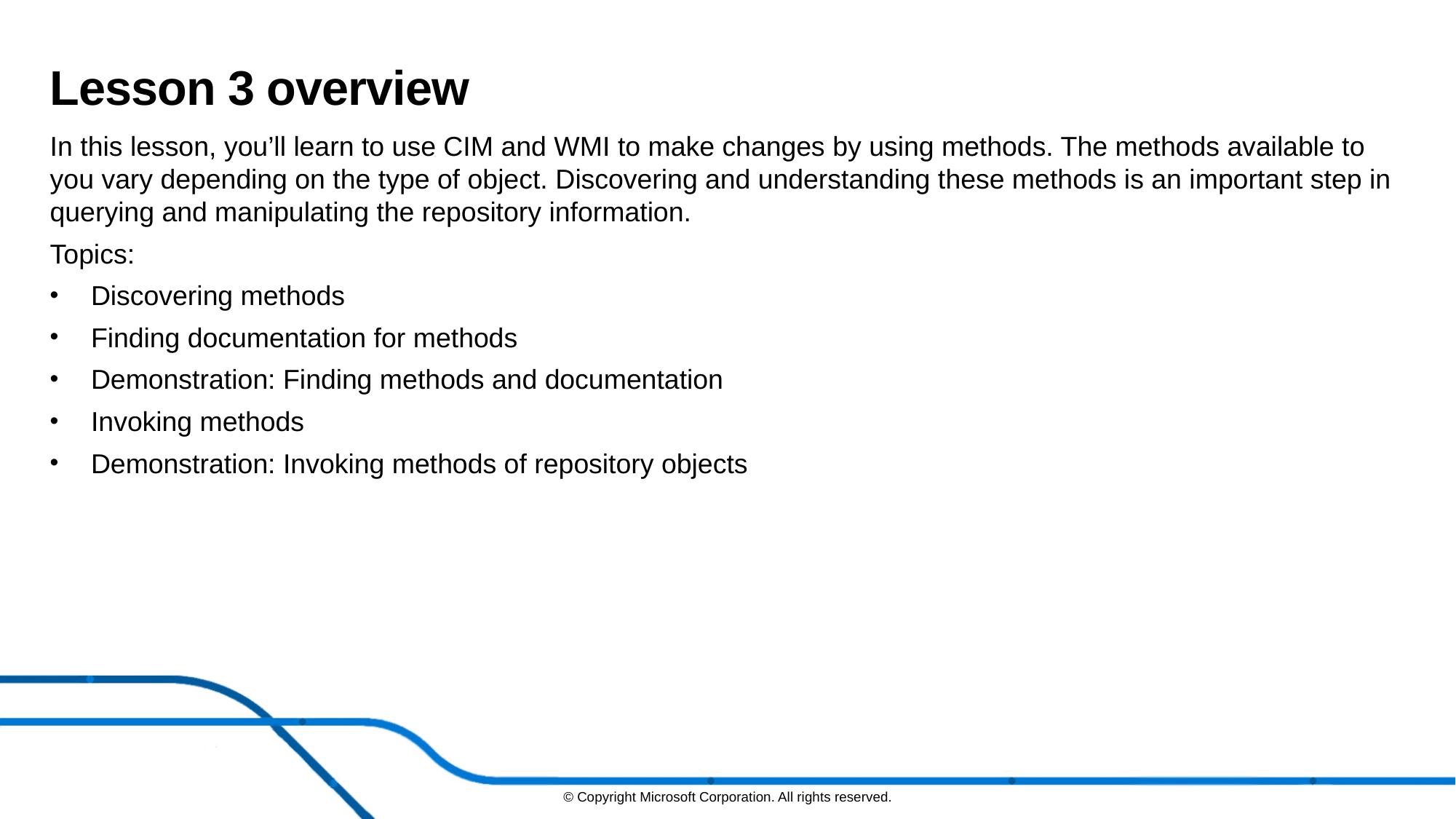

# Lesson 3 overview
In this lesson, you’ll learn to use CIM and WMI to make changes by using methods. The methods available to you vary depending on the type of object. Discovering and understanding these methods is an important step in querying and manipulating the repository information.
Topics:
Discovering methods
Finding documentation for methods
Demonstration: Finding methods and documentation
Invoking methods
Demonstration: Invoking methods of repository objects